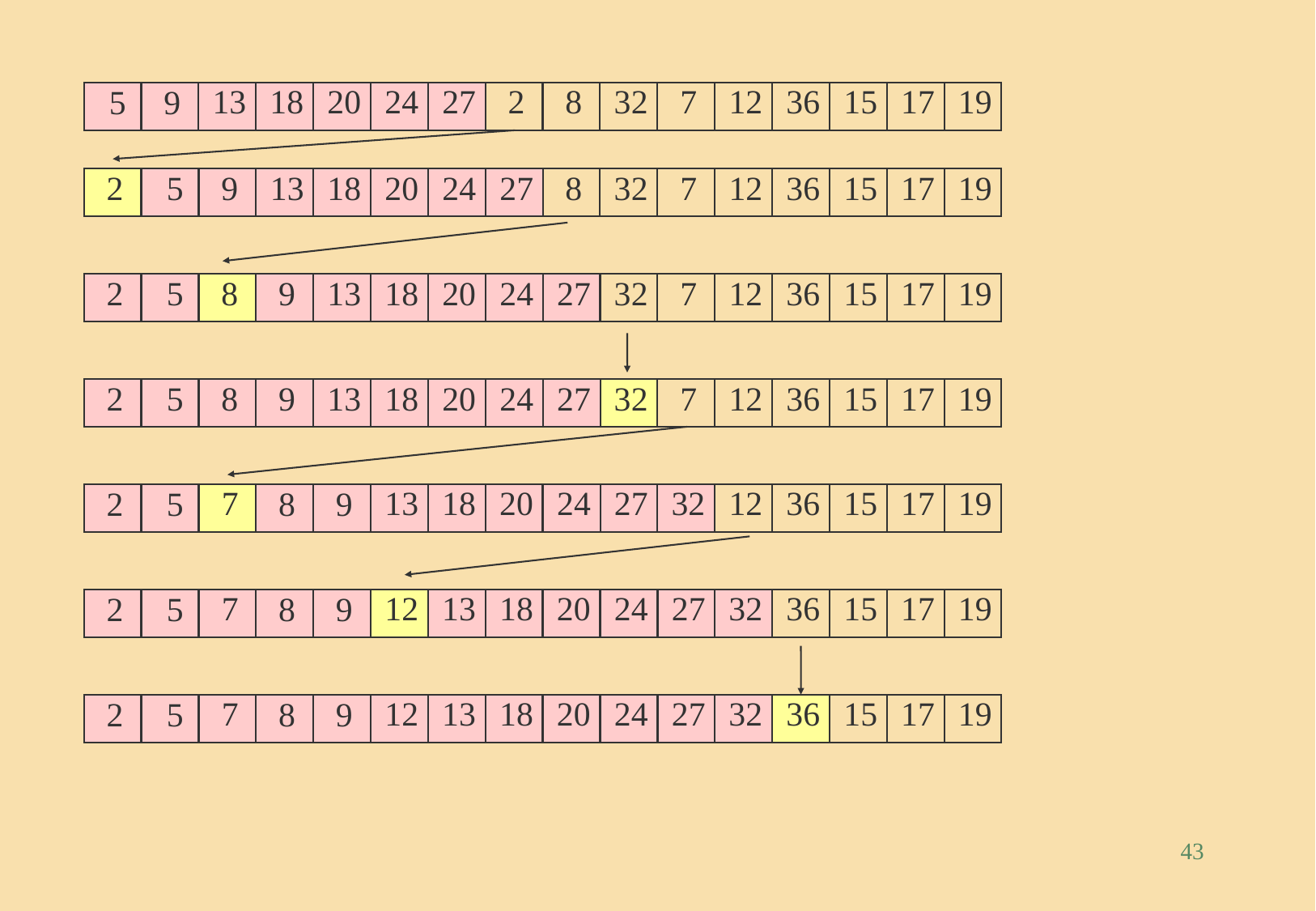

13
18
20
24
27
2
8
32
7
12
36
15
17
19
5
9

13
18
20
24
27
5
9

8
32
7
12
36
15
17
19
2

9

13
18
20
24
27

32
7
12
36
15
17
19
2
5
8

9

13
18
20
24
27

32
7
12
36
15
17
19
2
5
8

9

13
18
20
24
27

32
8

7
12
36
15
17
19
2
5

9

12

13
18
20
24
27
32

7
36
15
17
19
2
5
8

9

12

13
18
20
24
27
32

7
36
15
17
19
2
5
8
43